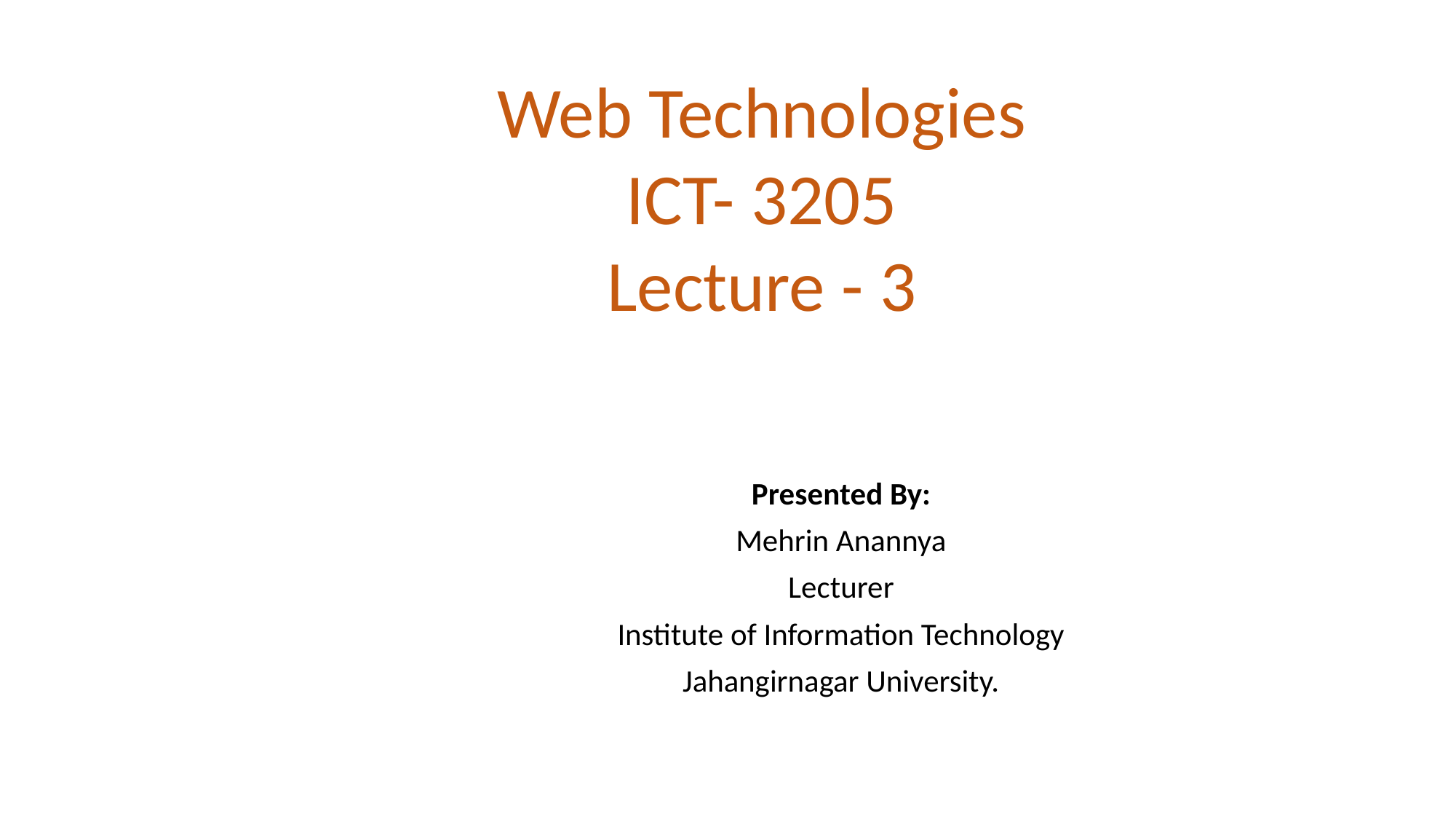

Web Technologies
ICT- 3205
Lecture - 3
Presented By:
Mehrin Anannya
Lecturer
Institute of Information Technology
Jahangirnagar University.